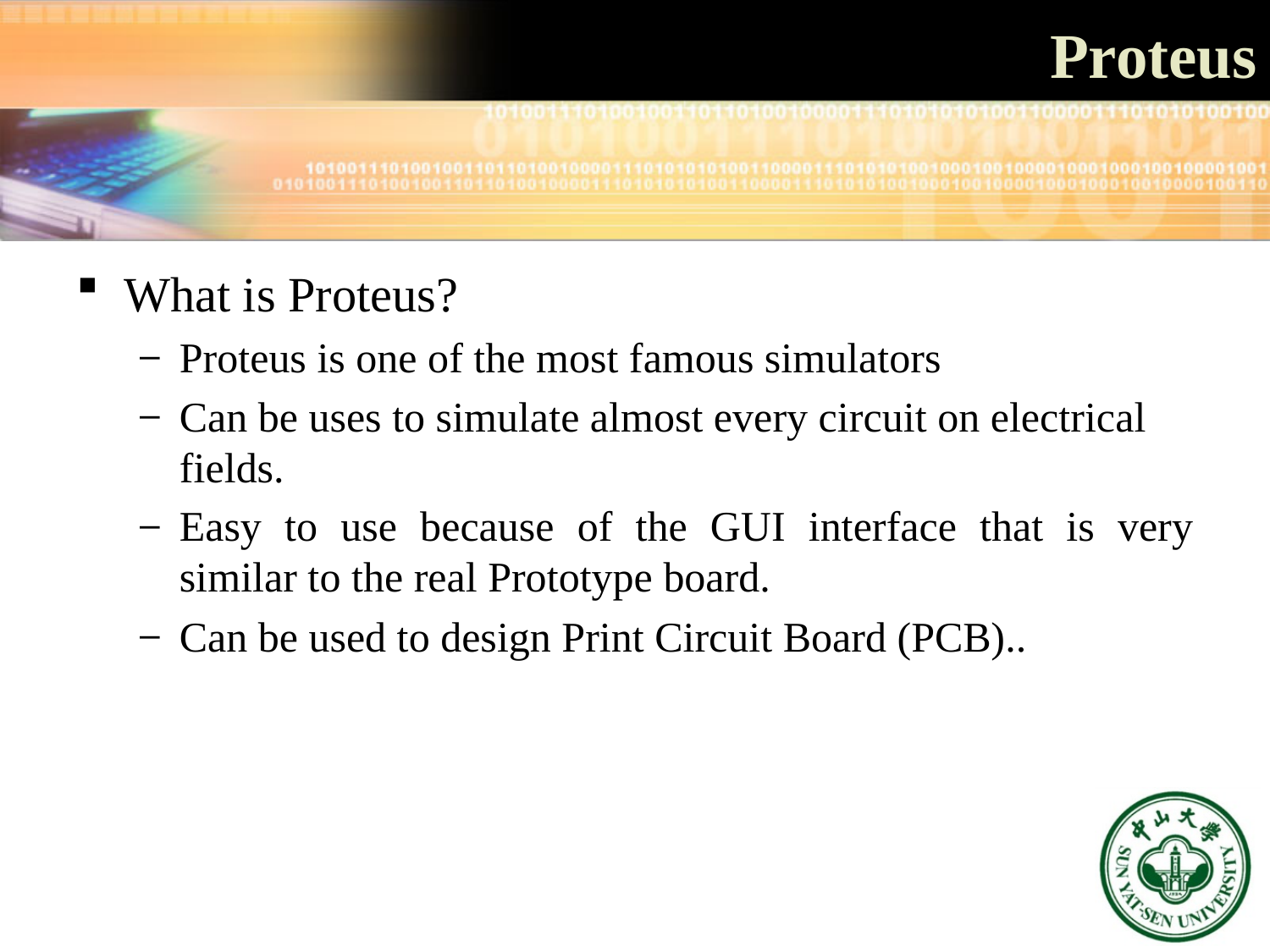

# Proteus
What is Proteus?
Proteus is one of the most famous simulators
Can be uses to simulate almost every circuit on electrical fields.
Easy to use because of the GUI interface that is very similar to the real Prototype board.
Can be used to design Print Circuit Board (PCB)..